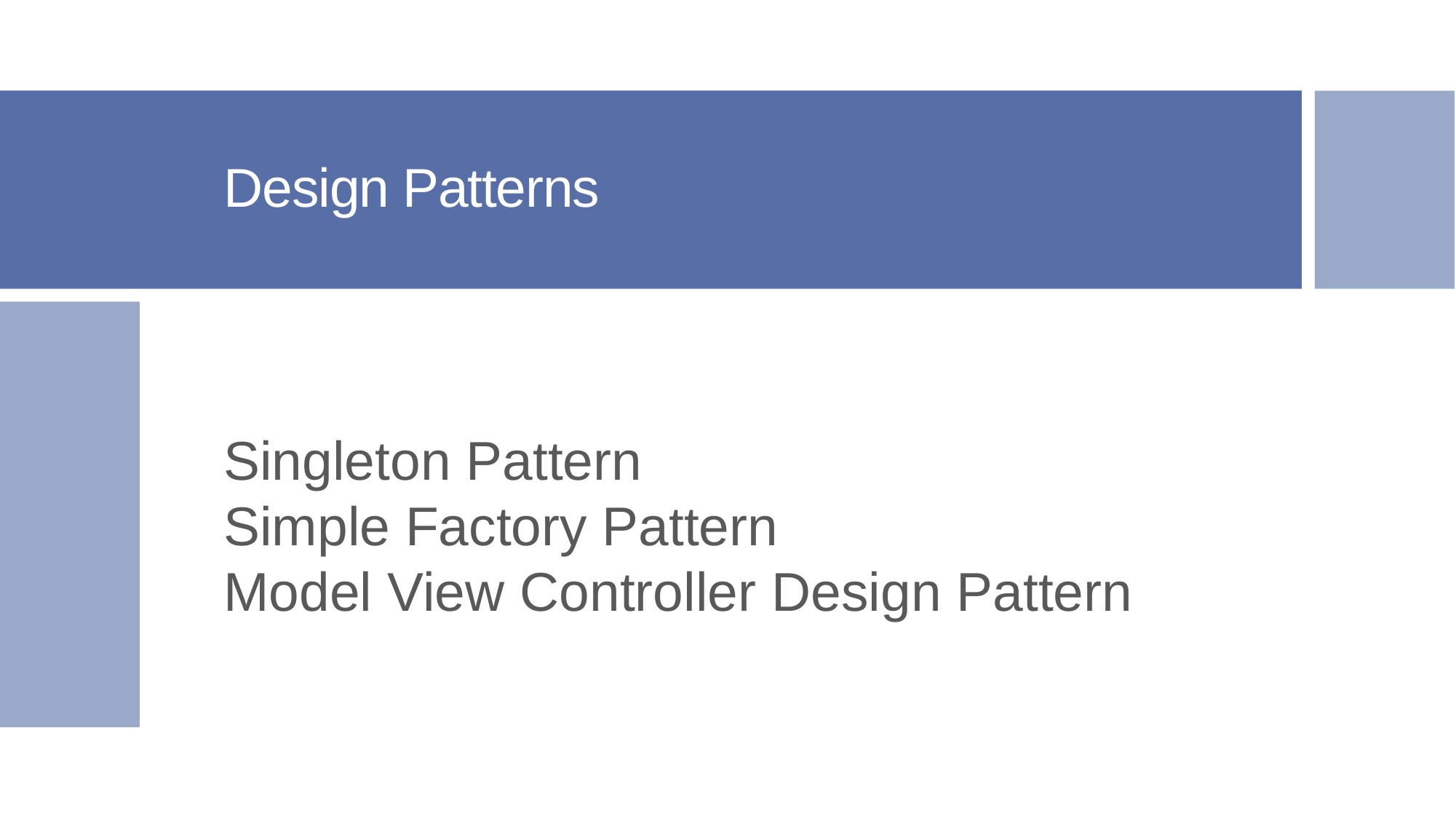

# Design Patterns
Singleton Pattern
Simple Factory Pattern
Model View Controller Design Pattern
Model View Controller Design Pattern
Model View Controller Design Pattern